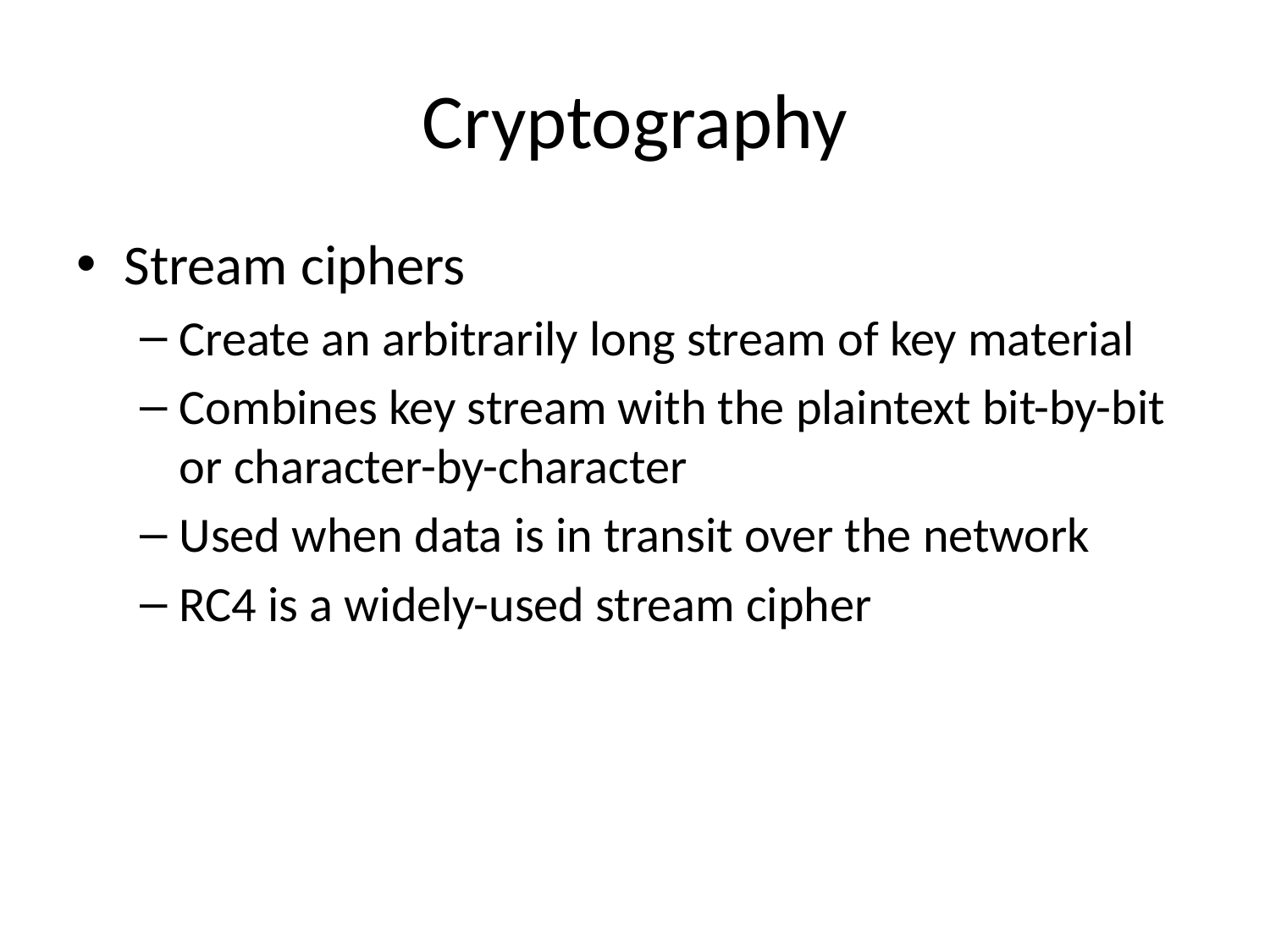

# Cryptography
Stream ciphers
Create an arbitrarily long stream of key material
Combines key stream with the plaintext bit-by-bit or character-by-character
Used when data is in transit over the network
RC4 is a widely-used stream cipher